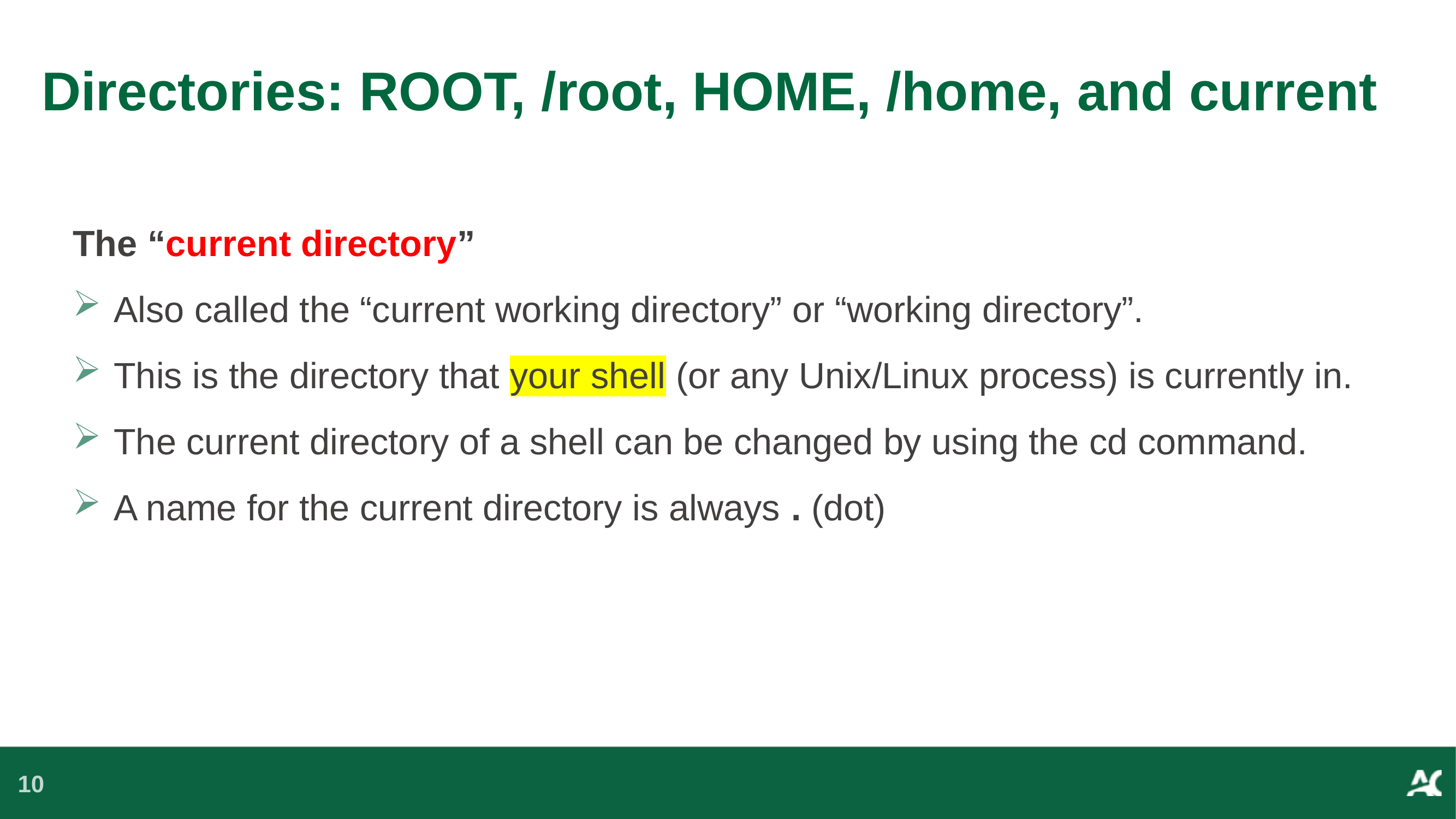

# Directories: ROOT, /root, HOME, /home, and current
The “current directory”
Also called the “current working directory” or “working directory”.
This is the directory that your shell (or any Unix/Linux process) is currently in.
The current directory of a shell can be changed by using the cd command.
A name for the current directory is always . (dot)
10